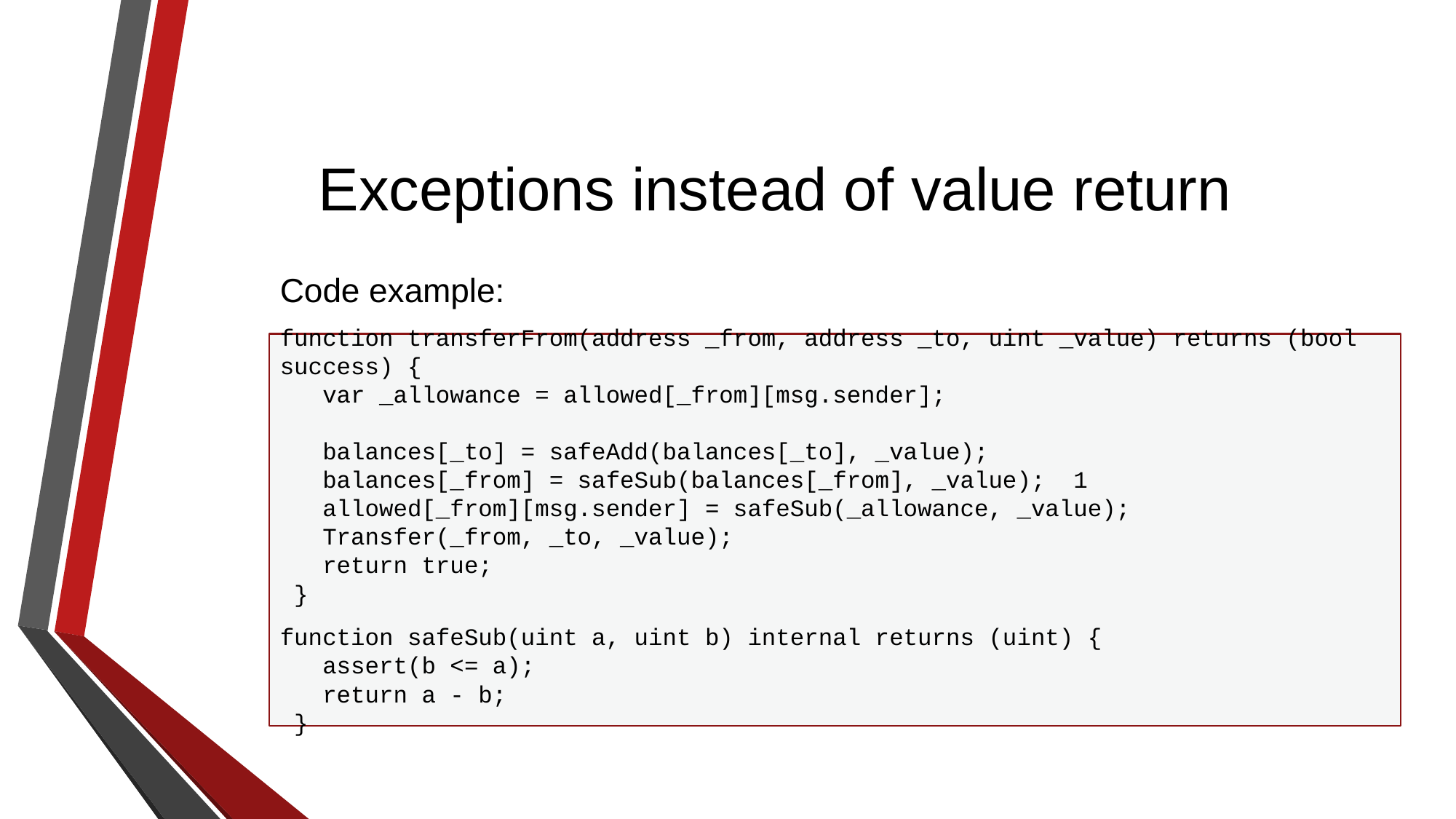

# Exceptions instead of value return

Code example:
function transferFrom(address _from, address _to, uint _value) returns (bool success) {
   var _allowance = allowed[_from][msg.sender];
   
   balances[_to] = safeAdd(balances[_to], _value);
   balances[_from] = safeSub(balances[_from], _value);  1
   allowed[_from][msg.sender] = safeSub(_allowance, _value);
   Transfer(_from, _to, _value);
   return true;
 }
function safeSub(uint a, uint b) internal returns (uint) {
   assert(b <= a);
   return a - b;
 }